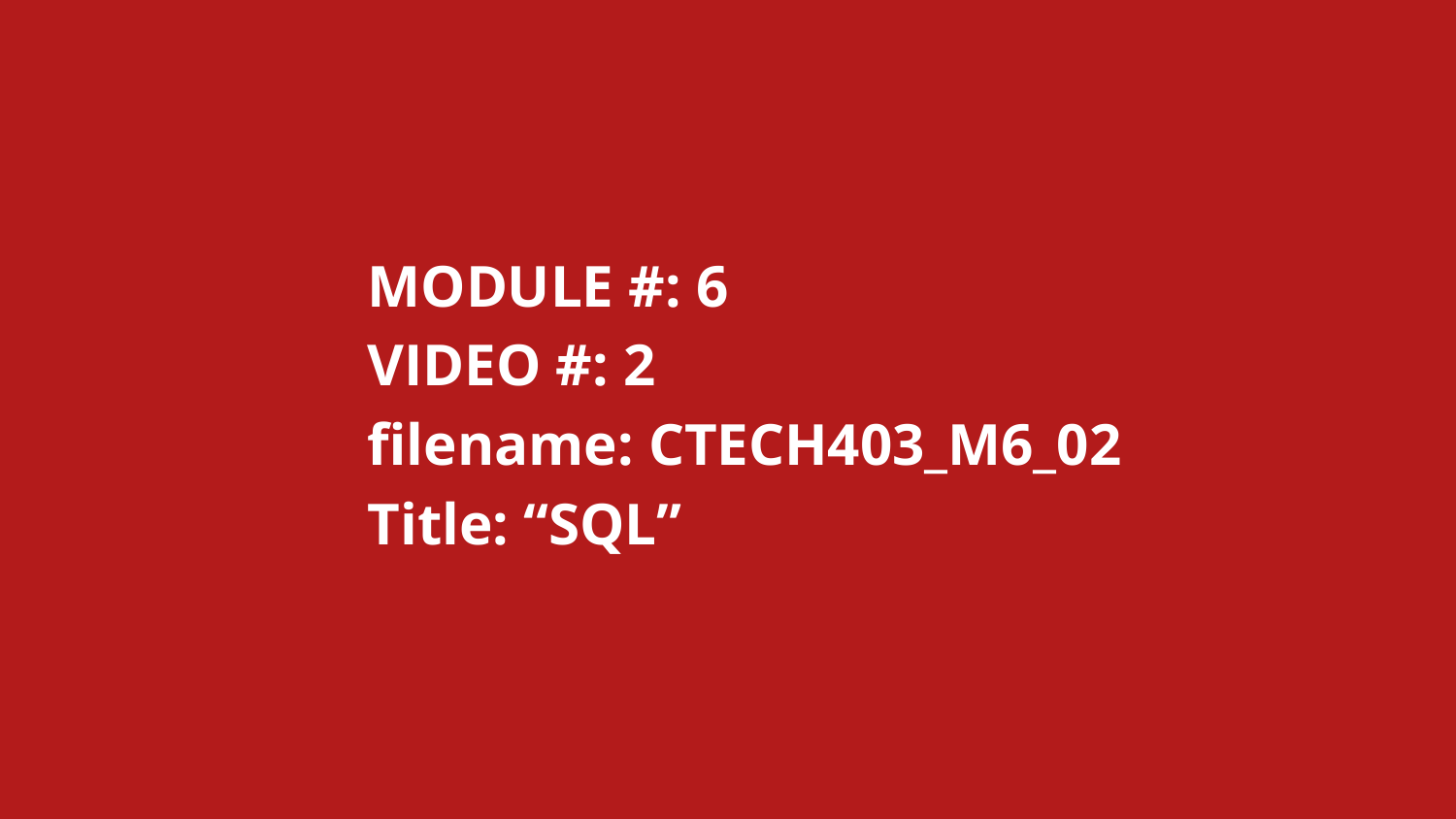

MODULE #: 6
		VIDEO #: 2
		filename: CTECH403_M6_02
		Title: “SQL”